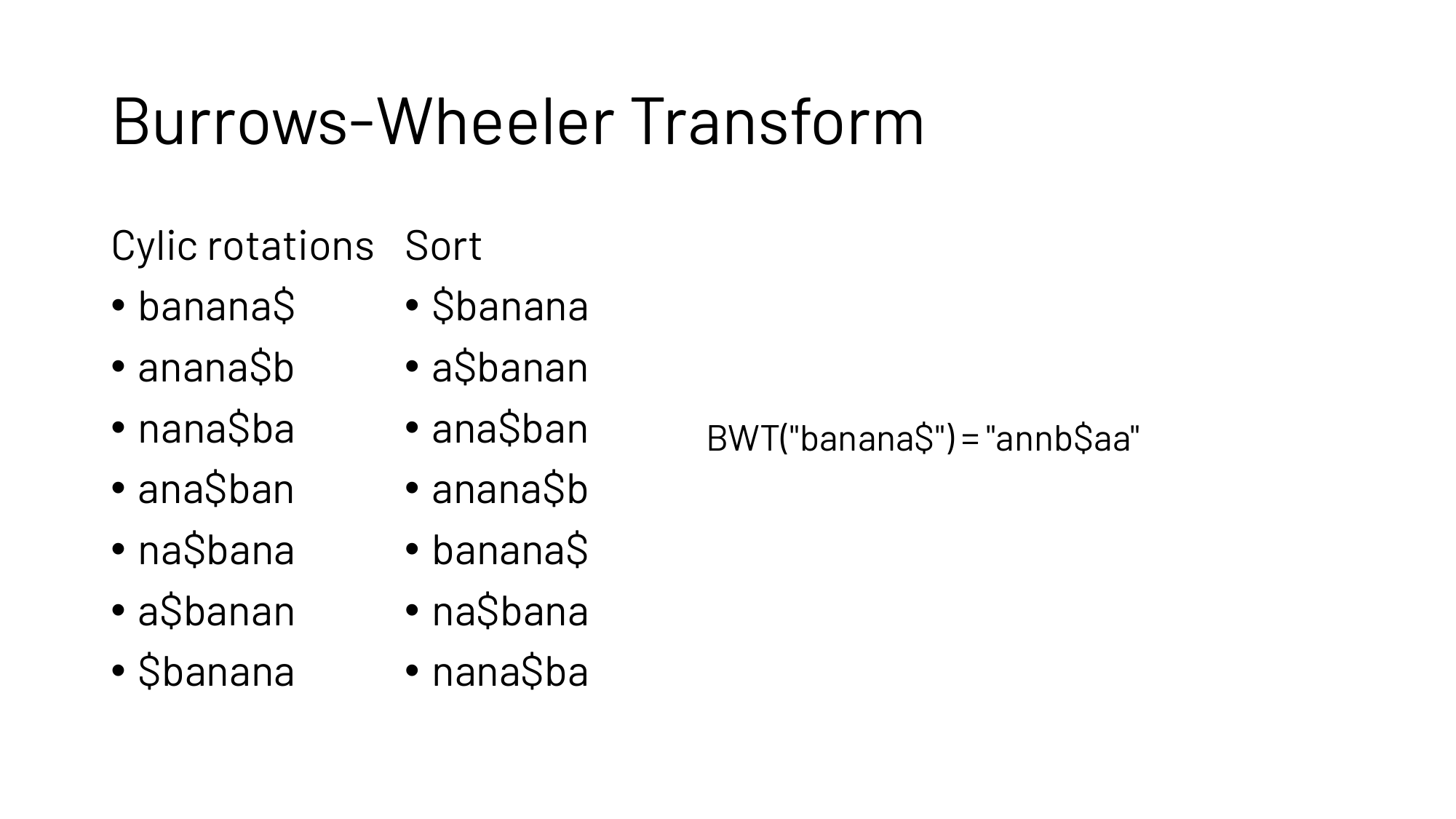

# Burrows-Wheeler Transform
Cylic rotations
banana$
anana$b
nana$ba
ana$ban
na$bana
a$banan
$banana
Sort
$banana
a$banan
ana$ban
anana$b
banana$
na$bana
nana$ba
BWT("banana$") = "annb$aa"